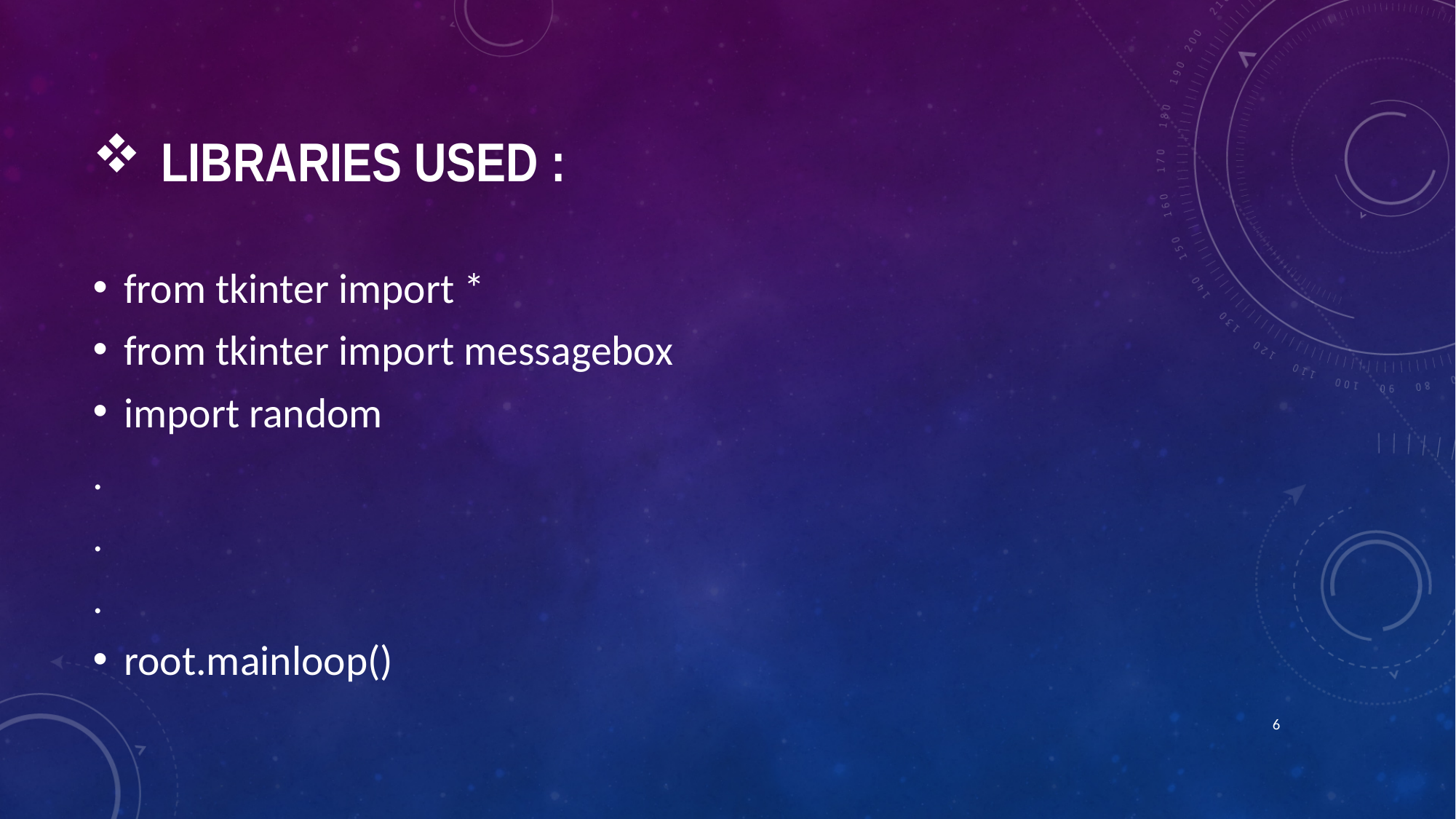

# Libraries used :
from tkinter import *
from tkinter import messagebox
import random
.
.
.
root.mainloop()

6